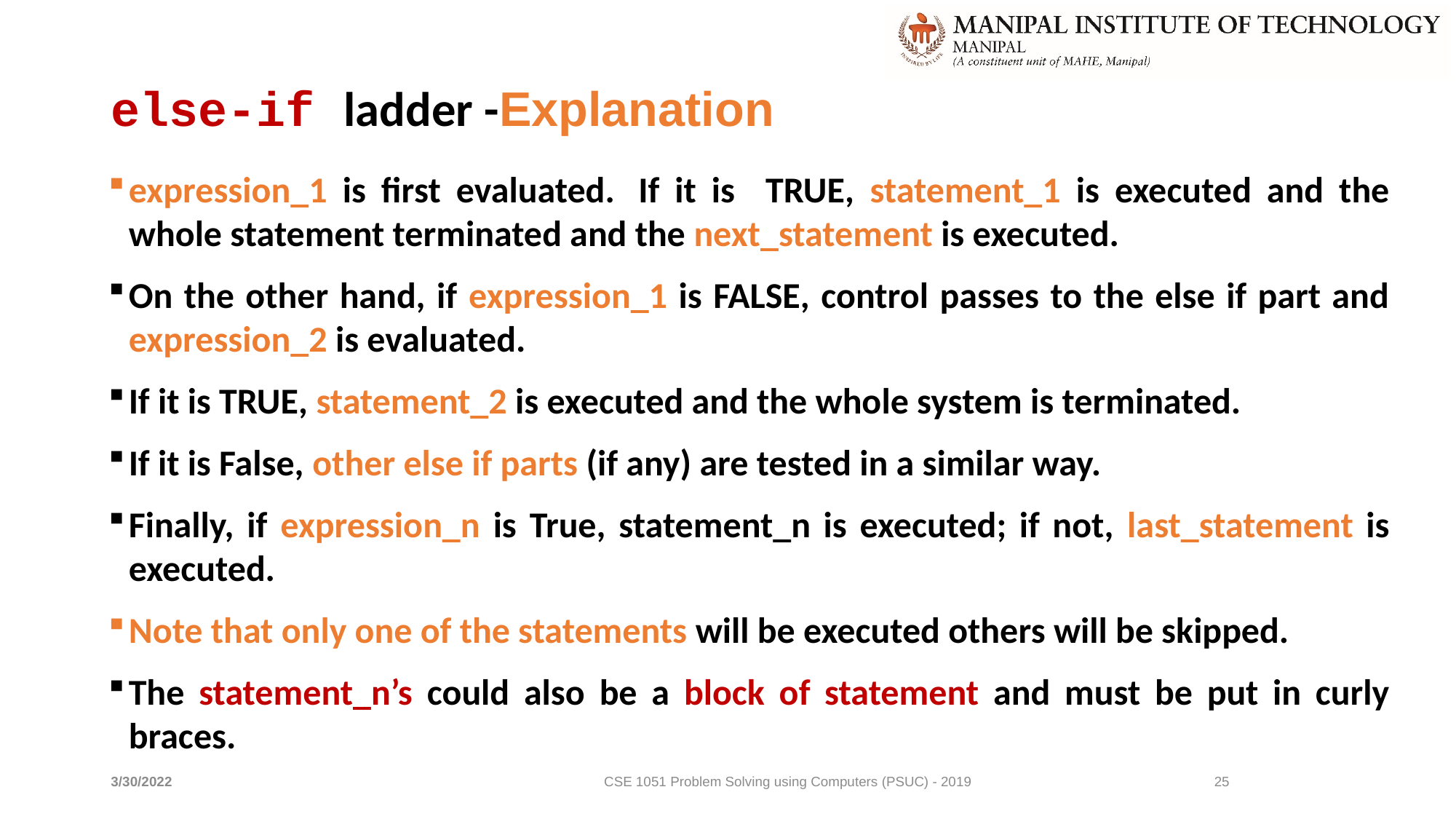

# else-if ladder -Explanation
expression_1 is first evaluated.  If it is  TRUE, statement_1 is executed and the whole statement terminated and the next_statement is executed.
On the other hand, if expression_1 is FALSE, control passes to the else if part and expression_2 is evaluated.
If it is TRUE, statement_2 is executed and the whole system is terminated.
If it is False, other else if parts (if any) are tested in a similar way.
Finally, if expression_n is True, statement_n is executed; if not, last_statement is executed.
Note that only one of the statements will be executed others will be skipped.
The statement_n’s could also be a block of statement and must be put in curly braces.
3/30/2022
CSE 1051 Problem Solving using Computers (PSUC) - 2019
25